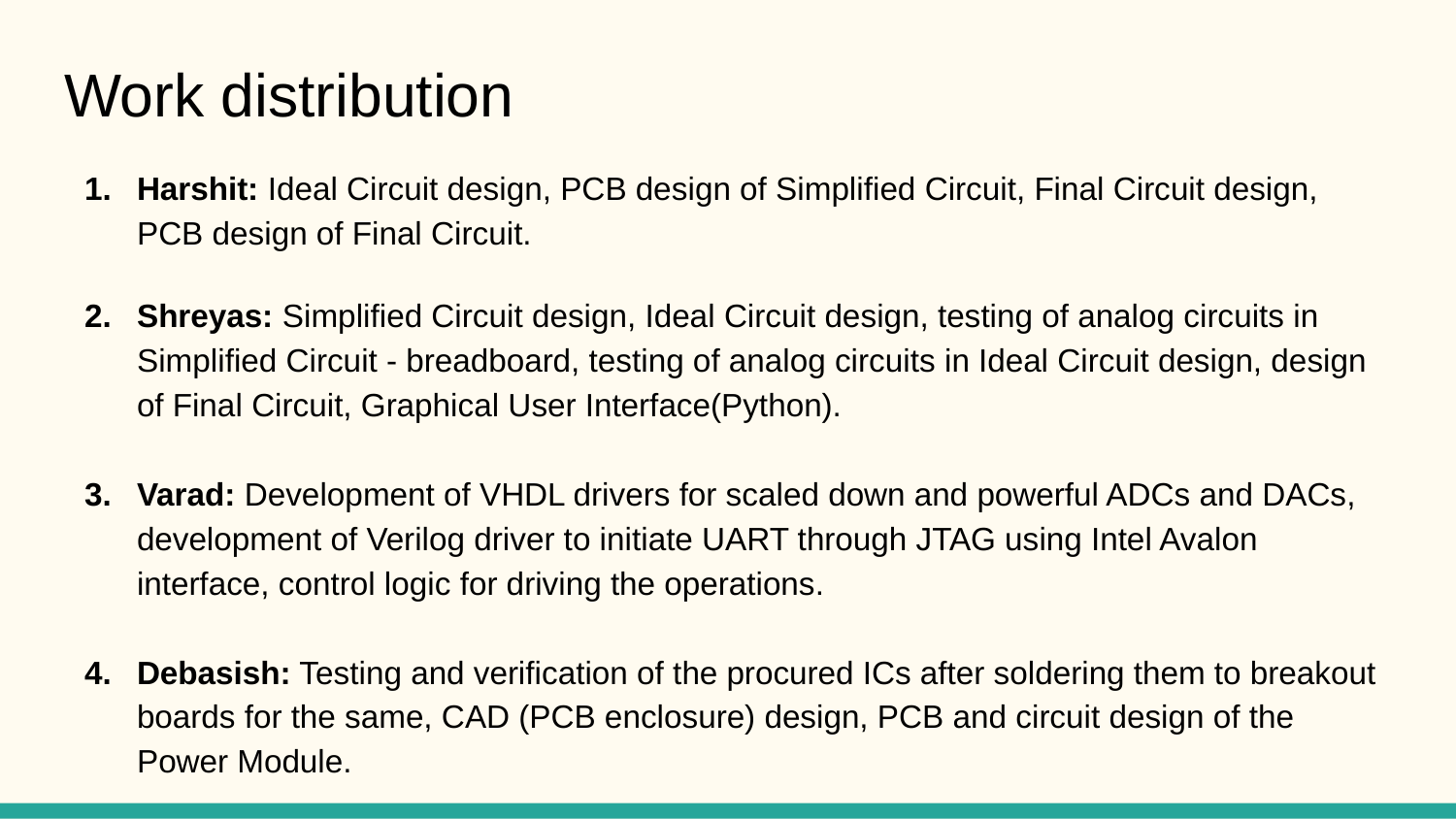

# Work distribution
Harshit: Ideal Circuit design, PCB design of Simplified Circuit, Final Circuit design, PCB design of Final Circuit.
Shreyas: Simplified Circuit design, Ideal Circuit design, testing of analog circuits in Simplified Circuit - breadboard, testing of analog circuits in Ideal Circuit design, design of Final Circuit, Graphical User Interface(Python).
Varad: Development of VHDL drivers for scaled down and powerful ADCs and DACs, development of Verilog driver to initiate UART through JTAG using Intel Avalon interface, control logic for driving the operations.
Debasish: Testing and verification of the procured ICs after soldering them to breakout boards for the same, CAD (PCB enclosure) design, PCB and circuit design of the Power Module.